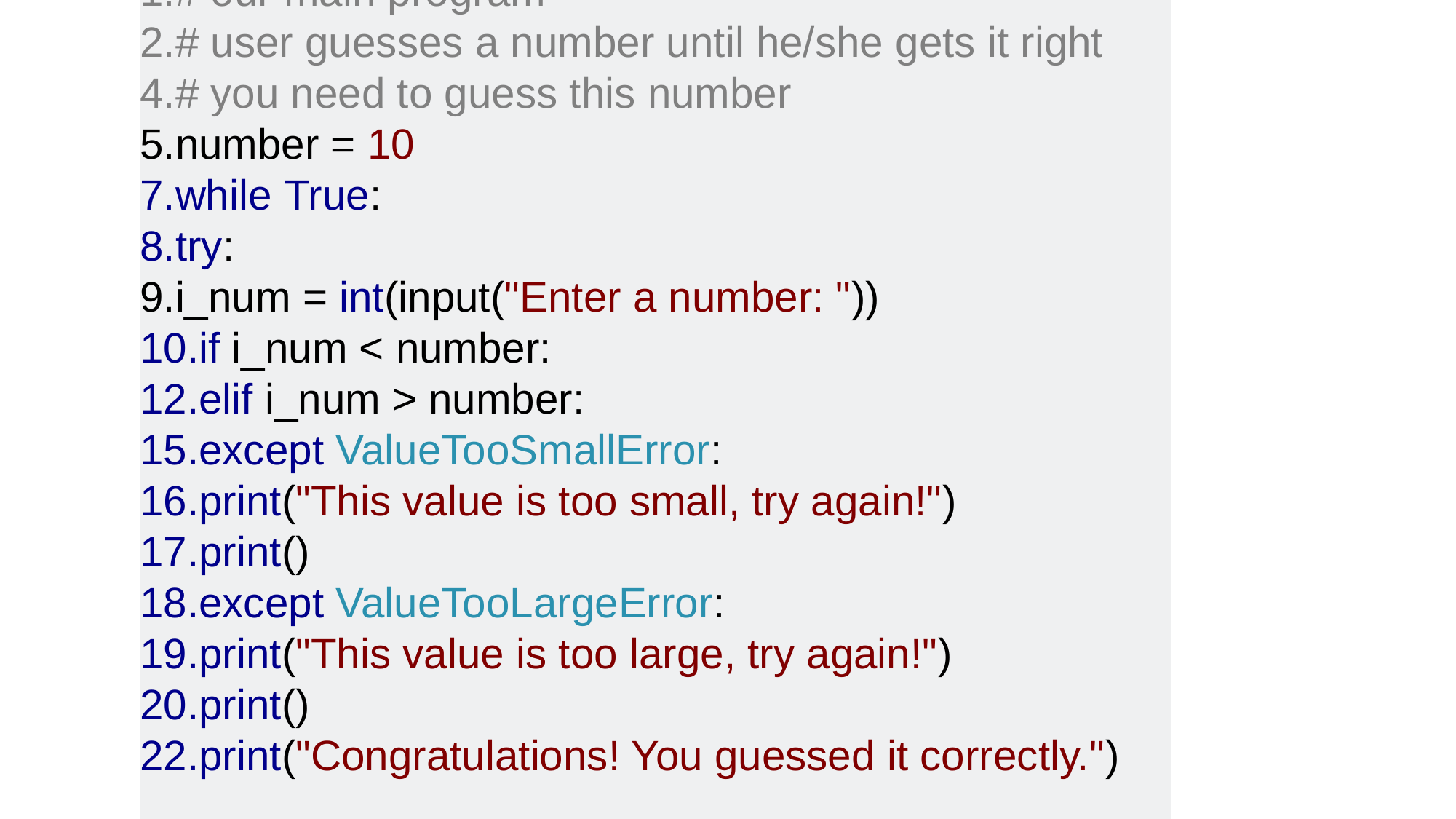

# our main program
# user guesses a number until he/she gets it right
# you need to guess this number
number = 10
while True:
try:
i_num = int(input("Enter a number: "))
if i_num < number:
elif i_num > number:
except ValueTooSmallError:
print("This value is too small, try again!")
print()
except ValueTooLargeError:
print("This value is too large, try again!")
print()
print("Congratulations! You guessed it correctly.")

break
raise ValueTooLargeError
raise ValueTooSmallError
#